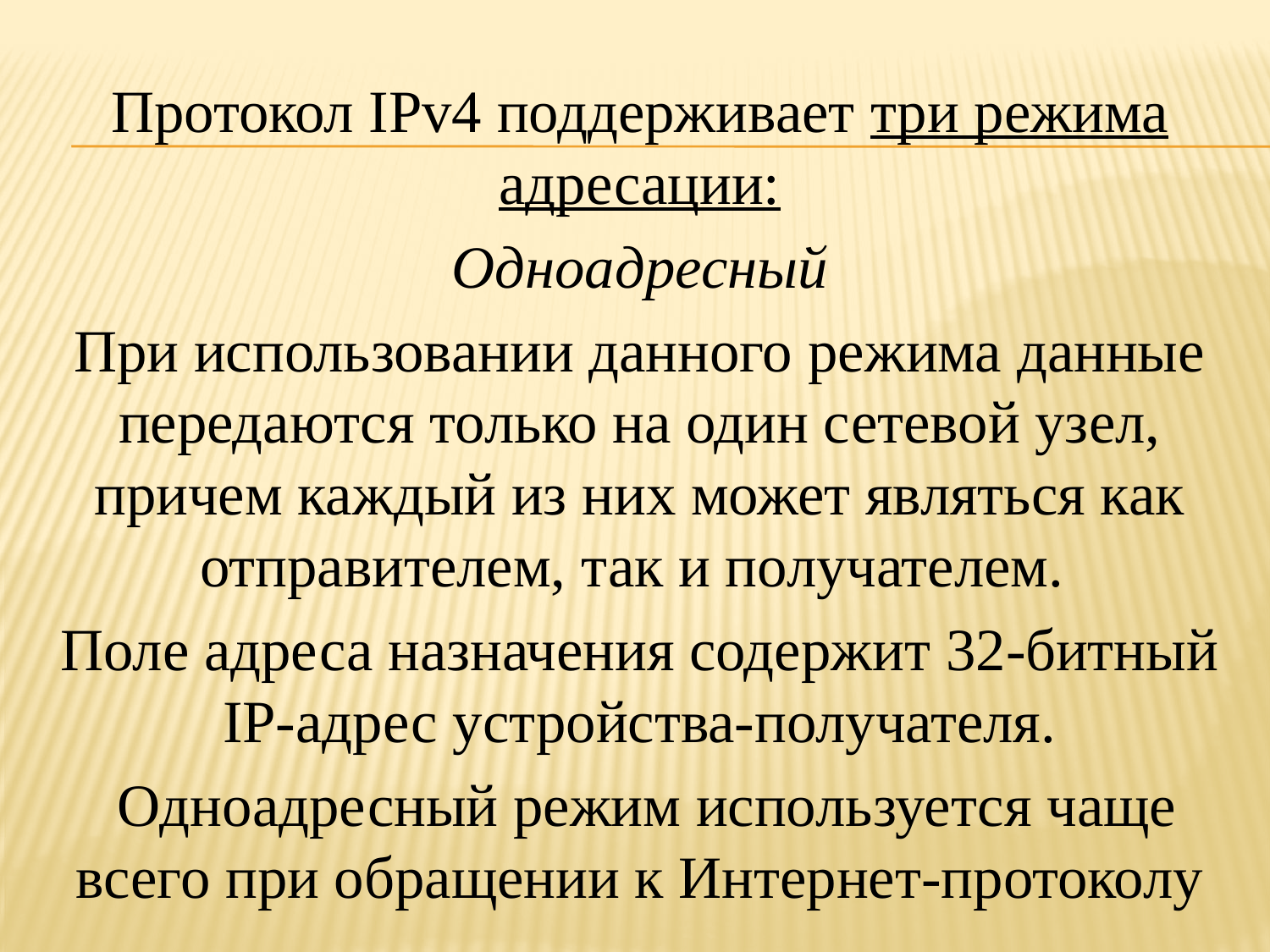

Протокол IPv4 поддерживает три режима адресации:
Одноадресный
При использовании данного режима данные передаются только на один сетевой узел, причем каждый из них может являться как отправителем, так и получателем.
Поле адреса назначения содержит 32-битный IP-адрес устройства-получателя.
 Одноадресный режим используется чаще всего при обращении к Интернет-протоколу